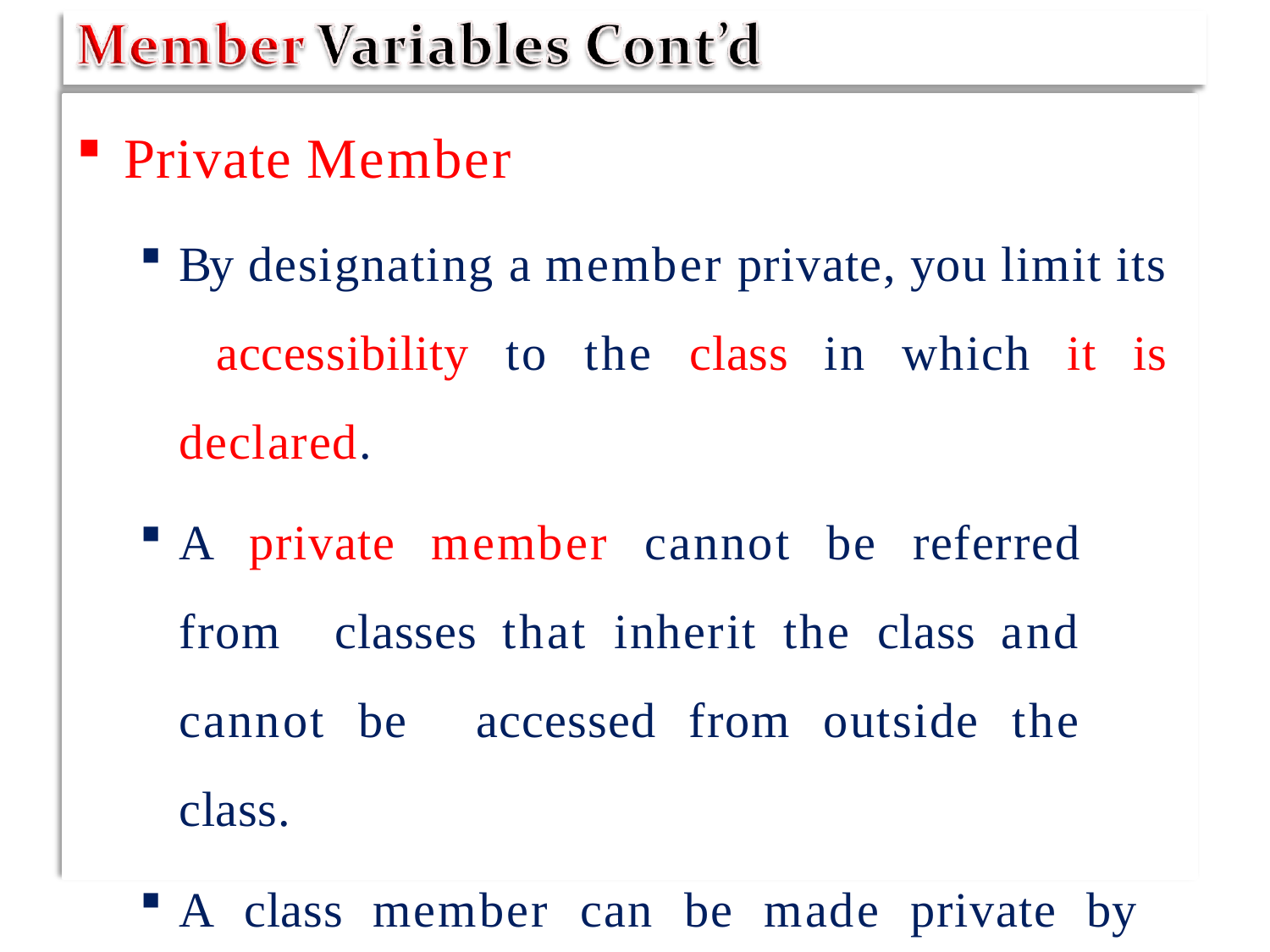

Private Member
By designating a member private, you limit its  accessibility to the class in which it is declared.
A private member cannot be referred from  classes that inherit the class and cannot be  accessed from outside the class.
A class member can be made private by using  private keyword